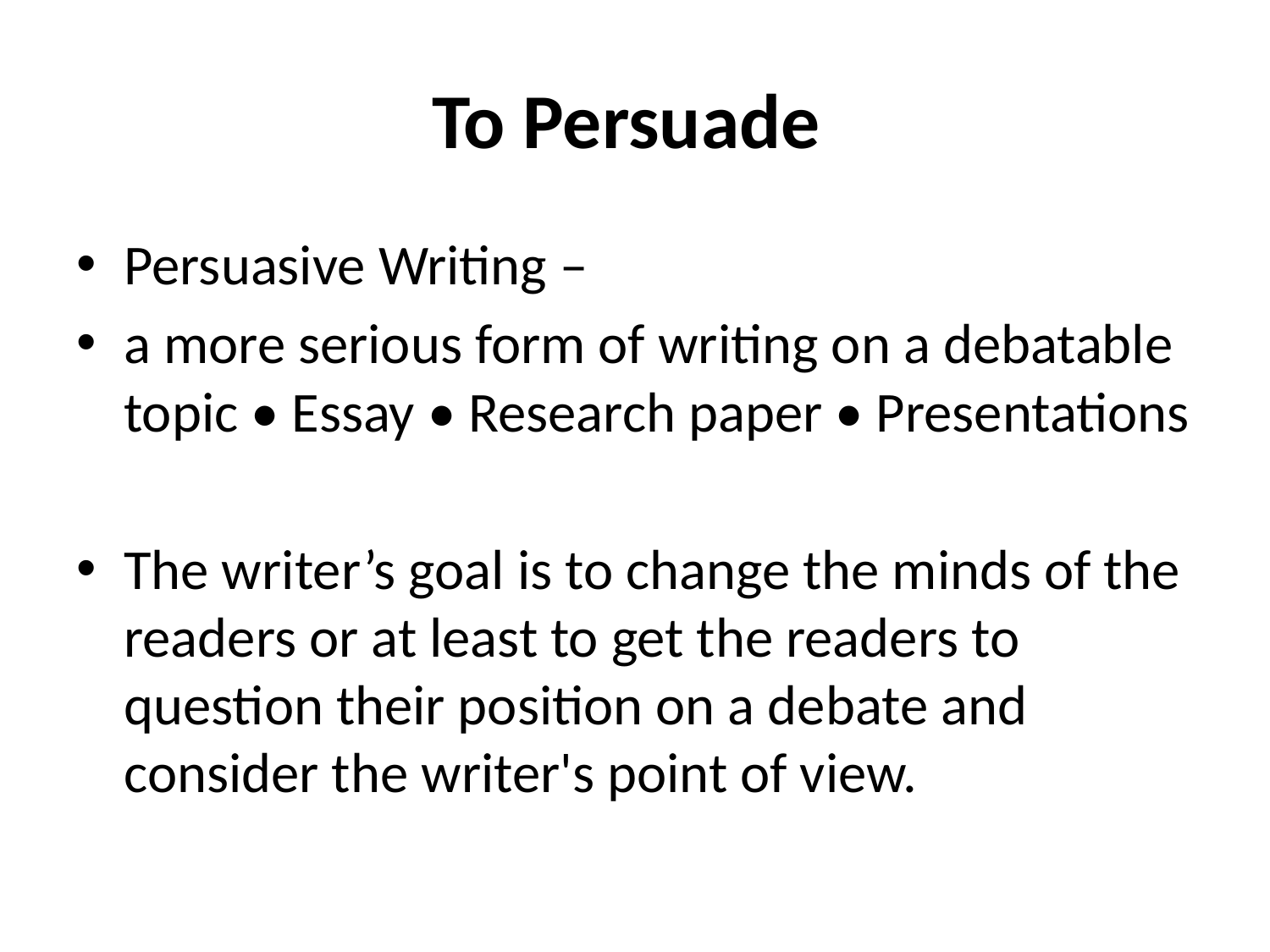

# To Persuade
Persuasive Writing –
a more serious form of writing on a debatable topic • Essay • Research paper • Presentations

The writer’s goal is to change the minds of the readers or at least to get the readers to question their position on a debate and consider the writer's point of view.